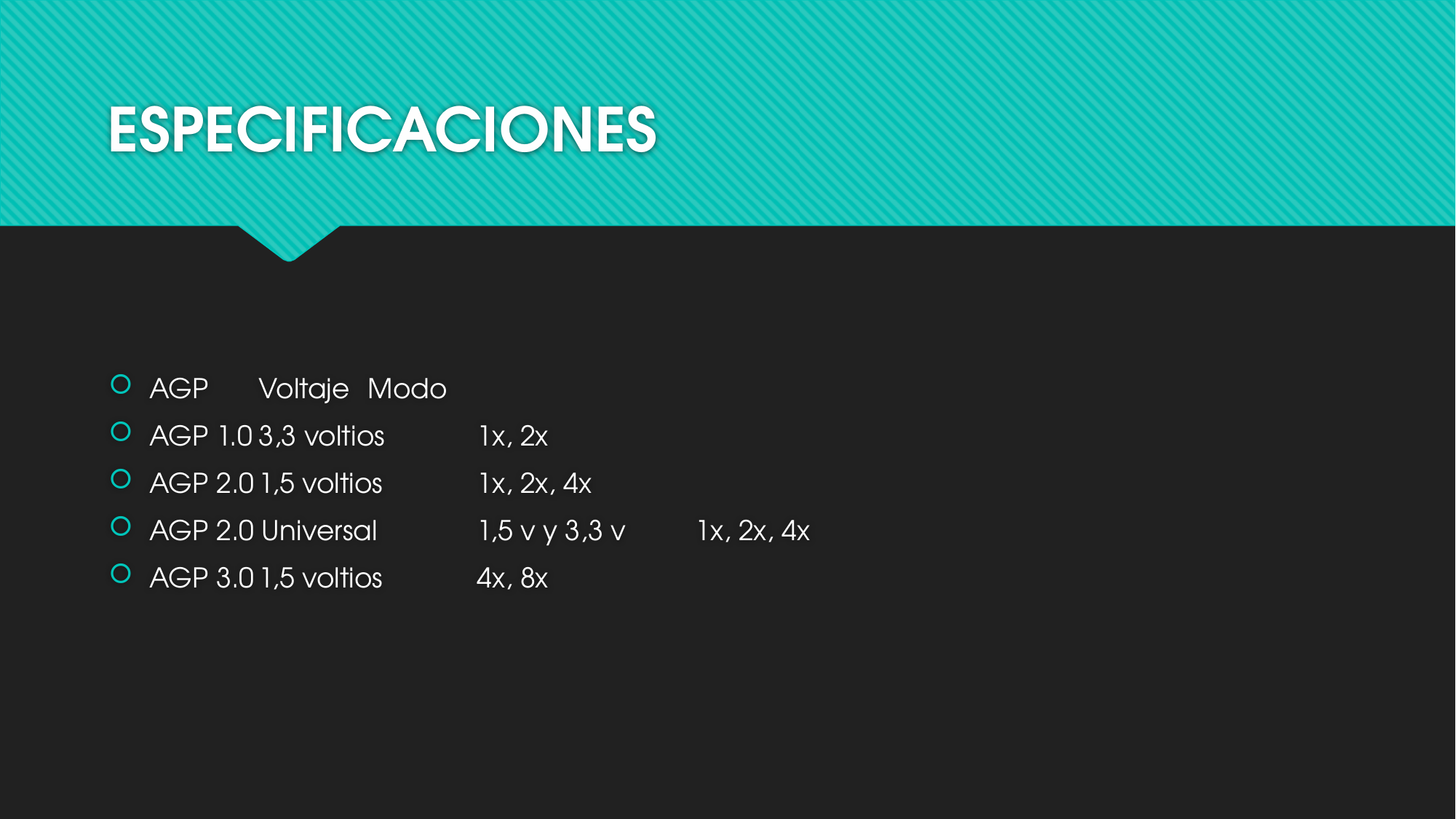

# ESPECIFICACIONES
AGP	Voltaje	Modo
AGP 1.0	3,3 voltios	1x, 2x
AGP 2.0	1,5 voltios	1x, 2x, 4x
AGP 2.0 Universal	1,5 v y 3,3 v	1x, 2x, 4x
AGP 3.0	1,5 voltios	4x, 8x